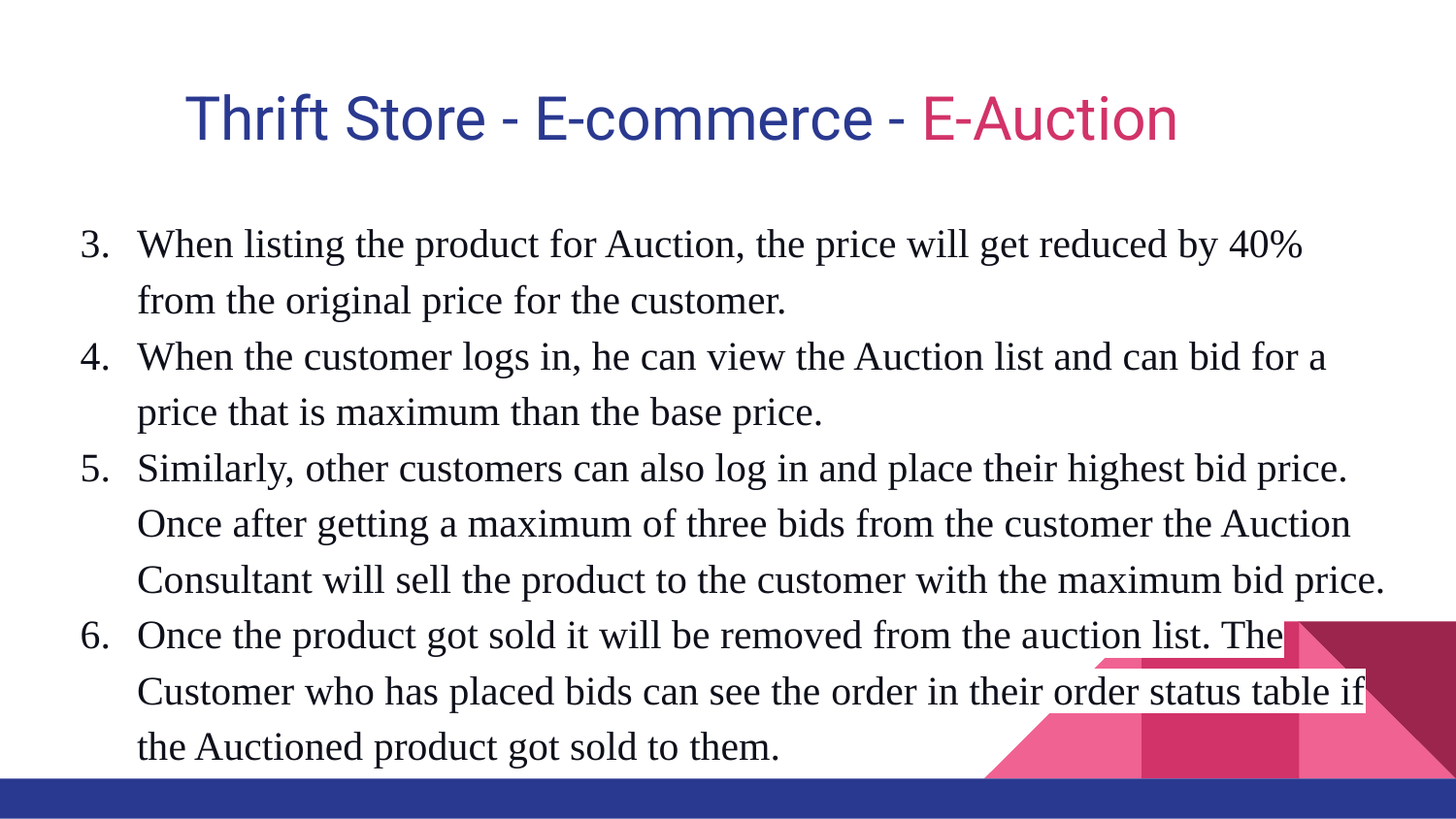

# Thrift Store - E-commerce - E-Auction
When listing the product for Auction, the price will get reduced by 40% from the original price for the customer.
When the customer logs in, he can view the Auction list and can bid for a price that is maximum than the base price.
Similarly, other customers can also log in and place their highest bid price. Once after getting a maximum of three bids from the customer the Auction Consultant will sell the product to the customer with the maximum bid price.
Once the product got sold it will be removed from the auction list. The Customer who has placed bids can see the order in their order status table if the Auctioned product got sold to them.